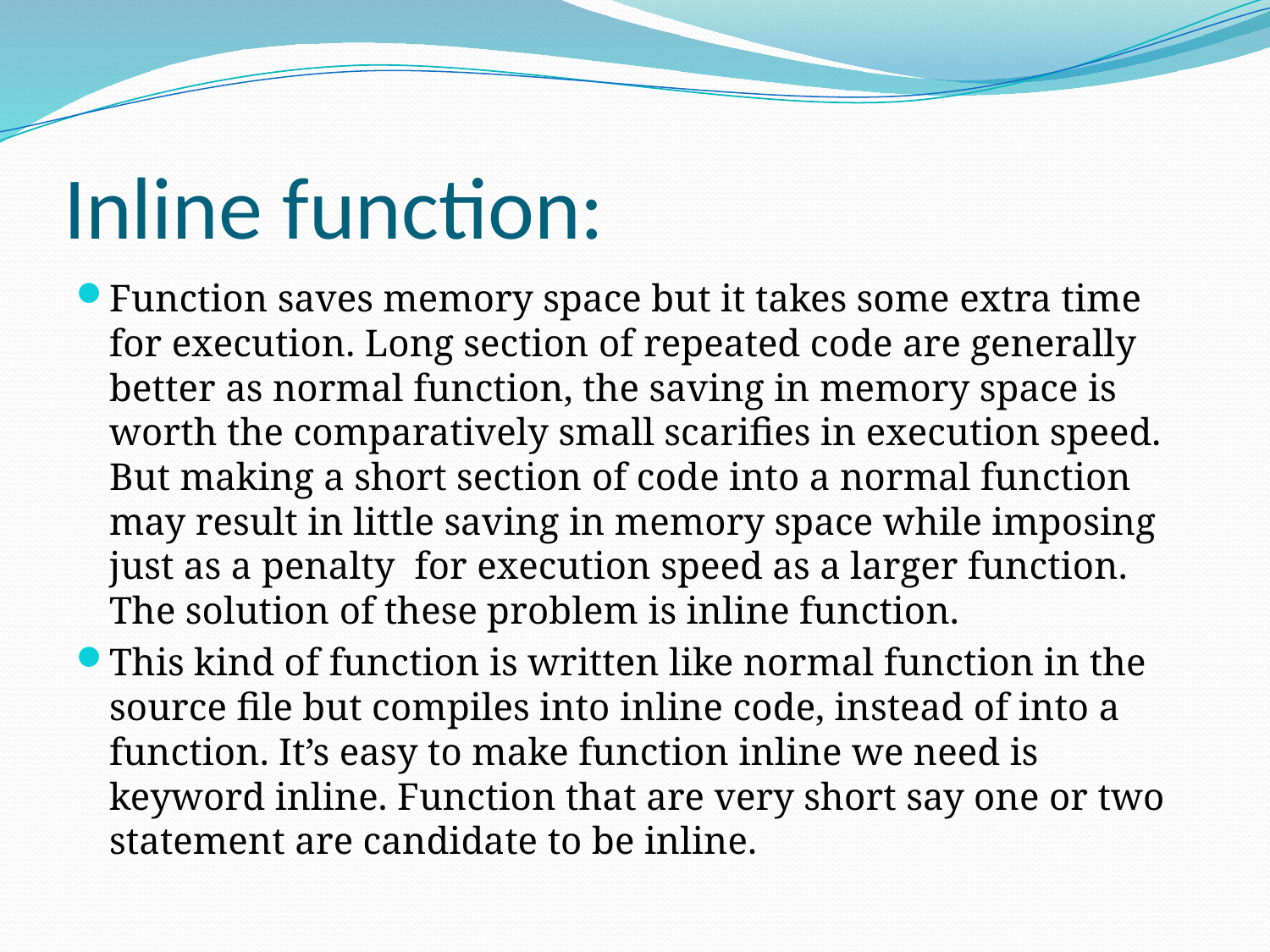

# Inline function:
Function saves memory space but it takes some extra time for execution. Long section of repeated code are generally better as normal function, the saving in memory space is worth the comparatively small scarifies in execution speed. But making a short section of code into a normal function may result in little saving in memory space while imposing just as a penalty  for execution speed as a larger function. The solution of these problem is inline function.
This kind of function is written like normal function in the source file but compiles into inline code, instead of into a function. It’s easy to make function inline we need is keyword inline. Function that are very short say one or two statement are candidate to be inline.